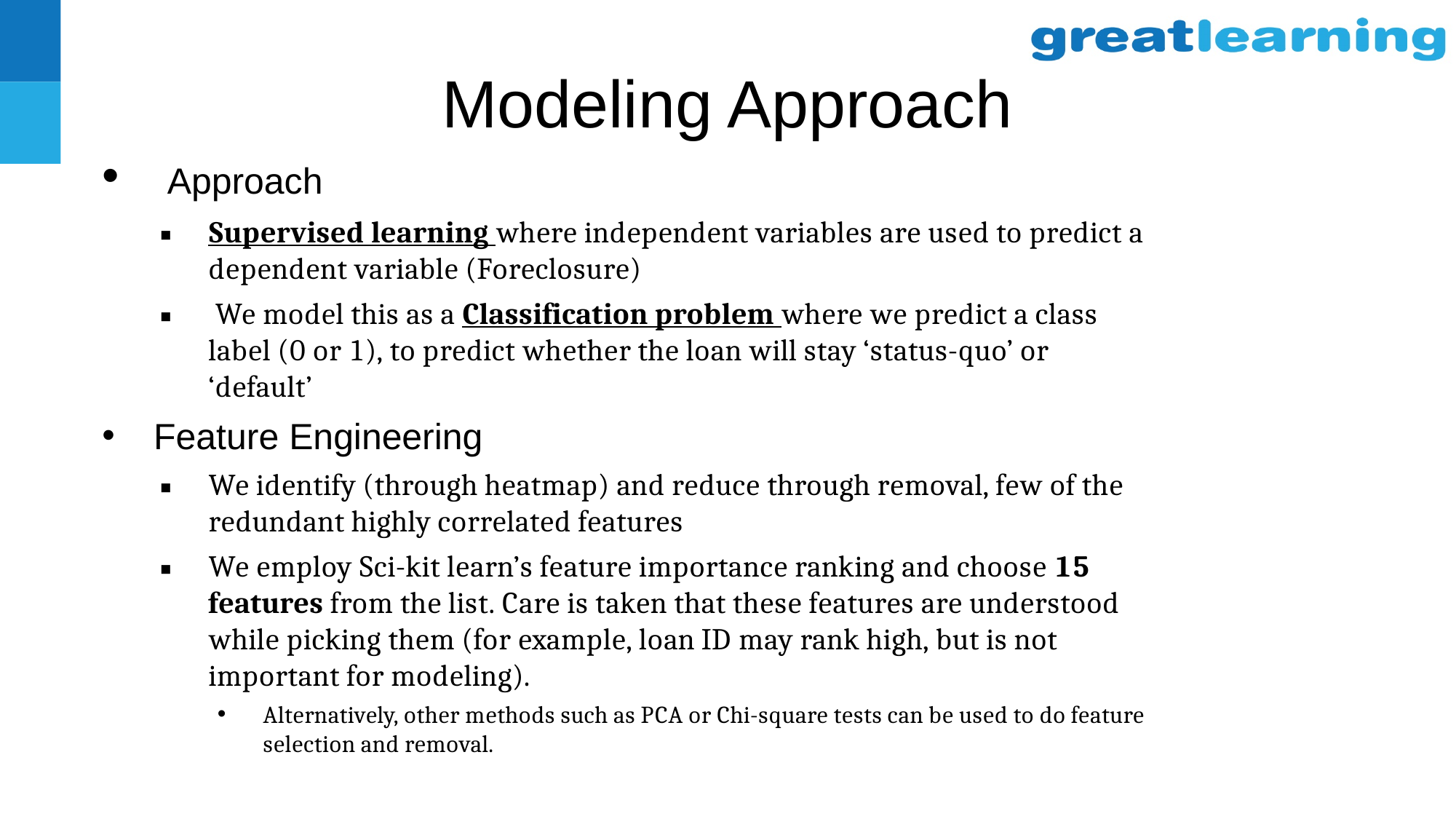

# Modeling Approach
 Approach
Supervised learning where independent variables are used to predict a dependent variable (Foreclosure)
 We model this as a Classification problem where we predict a class label (0 or 1), to predict whether the loan will stay ‘status-quo’ or ‘default’
Feature Engineering
We identify (through heatmap) and reduce through removal, few of the redundant highly correlated features
We employ Sci-kit learn’s feature importance ranking and choose 15 features from the list. Care is taken that these features are understood while picking them (for example, loan ID may rank high, but is not important for modeling).
Alternatively, other methods such as PCA or Chi-square tests can be used to do feature selection and removal.